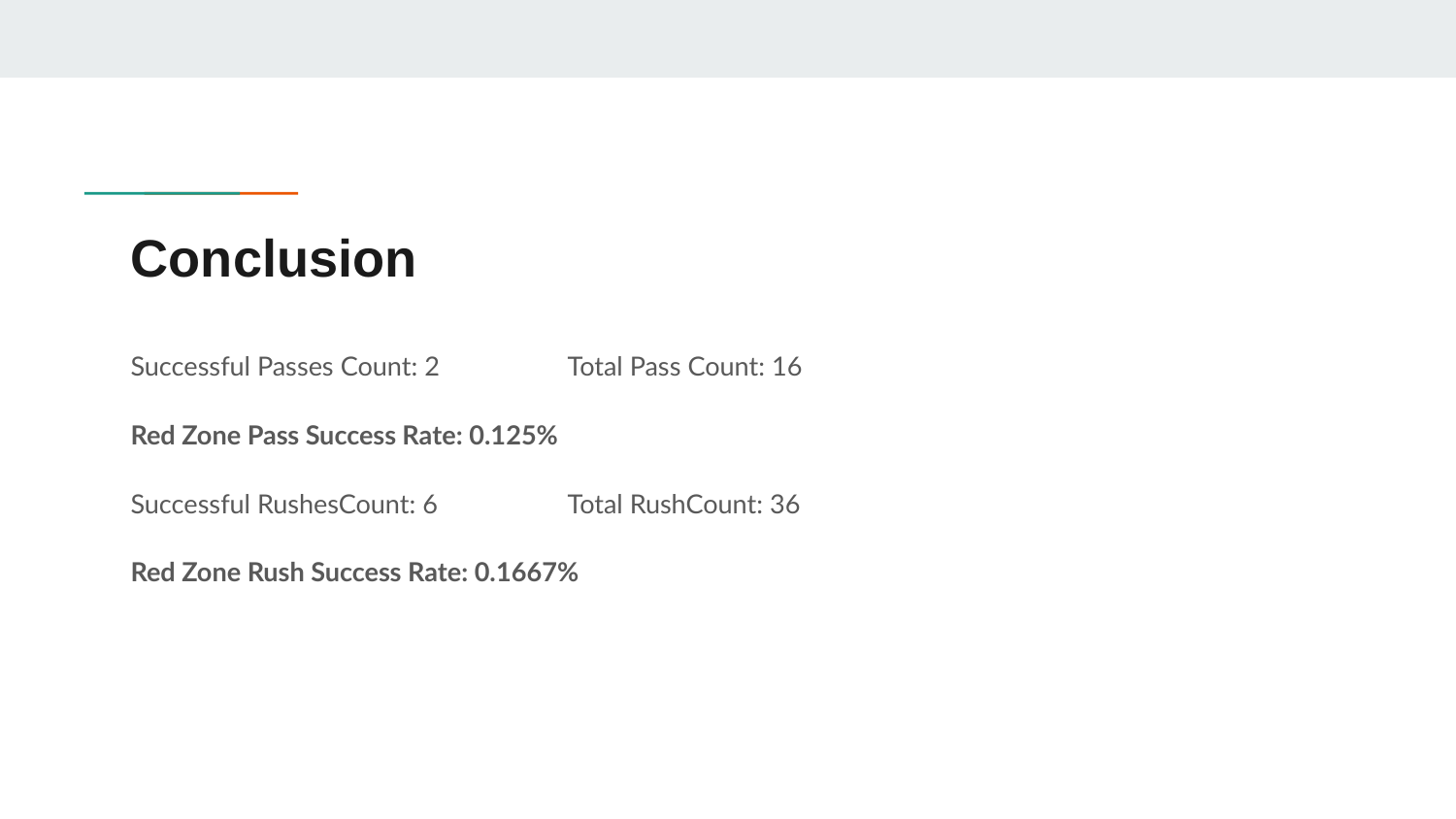

# Conclusion
Successful Passes Count: 2	Total Pass Count: 16
Red Zone Pass Success Rate: 0.125%
Successful RushesCount: 6	Total RushCount: 36
Red Zone Rush Success Rate: 0.1667%